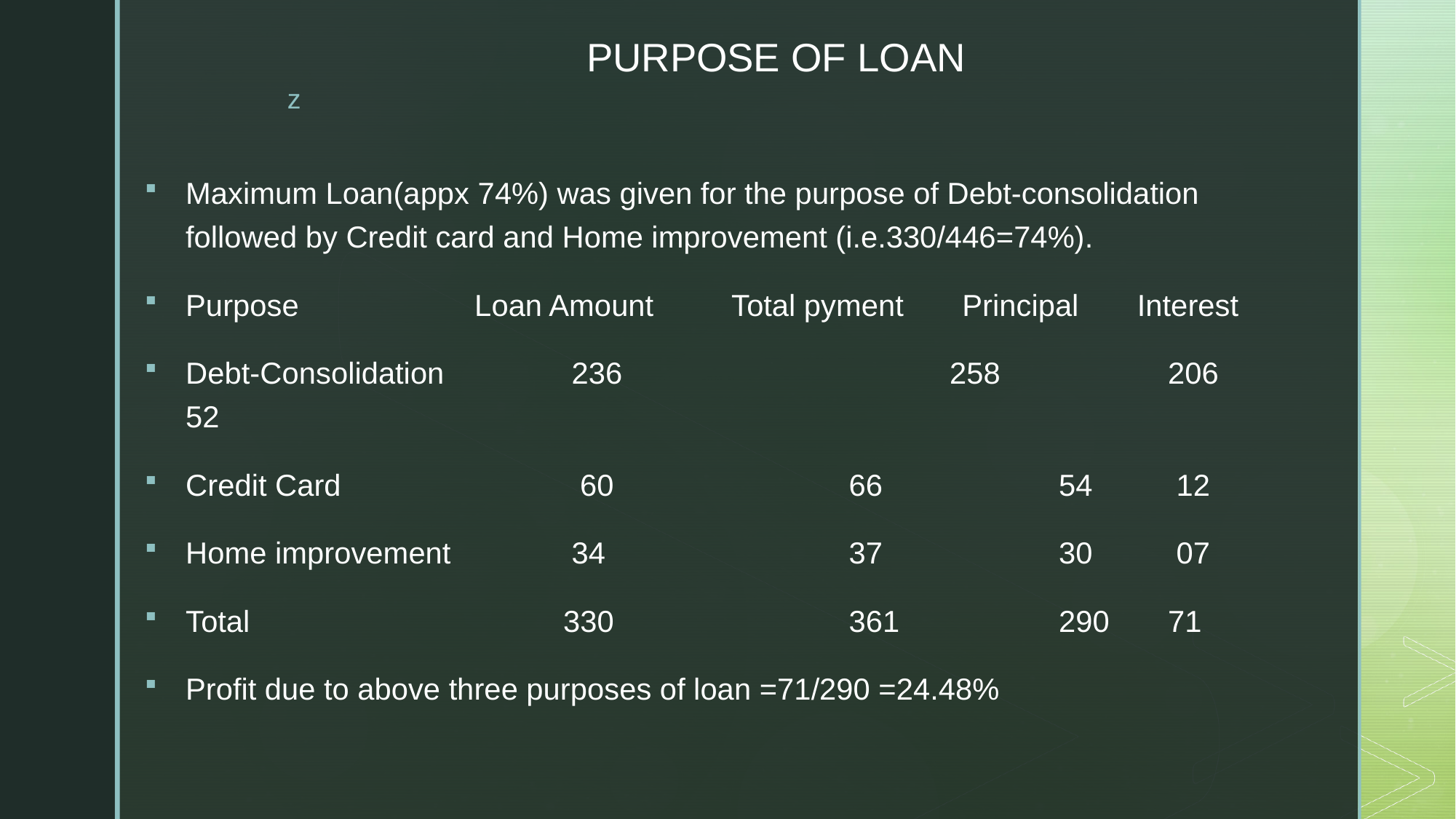

# PURPOSE OF LOAN
Maximum Loan(appx 74%) was given for the purpose of Debt-consolidation followed by Credit card and Home improvement (i.e.330/446=74%).
Purpose                     Loan Amount   	Total pyment       Principal       Interest
Debt-Consolidation	       236	   		258		206	 52
Credit Card		        60	   		 66		54	 12
Home improvement	       34	   		 37		30	 07
Total			      330	  		 361		290	71
Profit due to above three purposes of loan =71/290 =24.48%